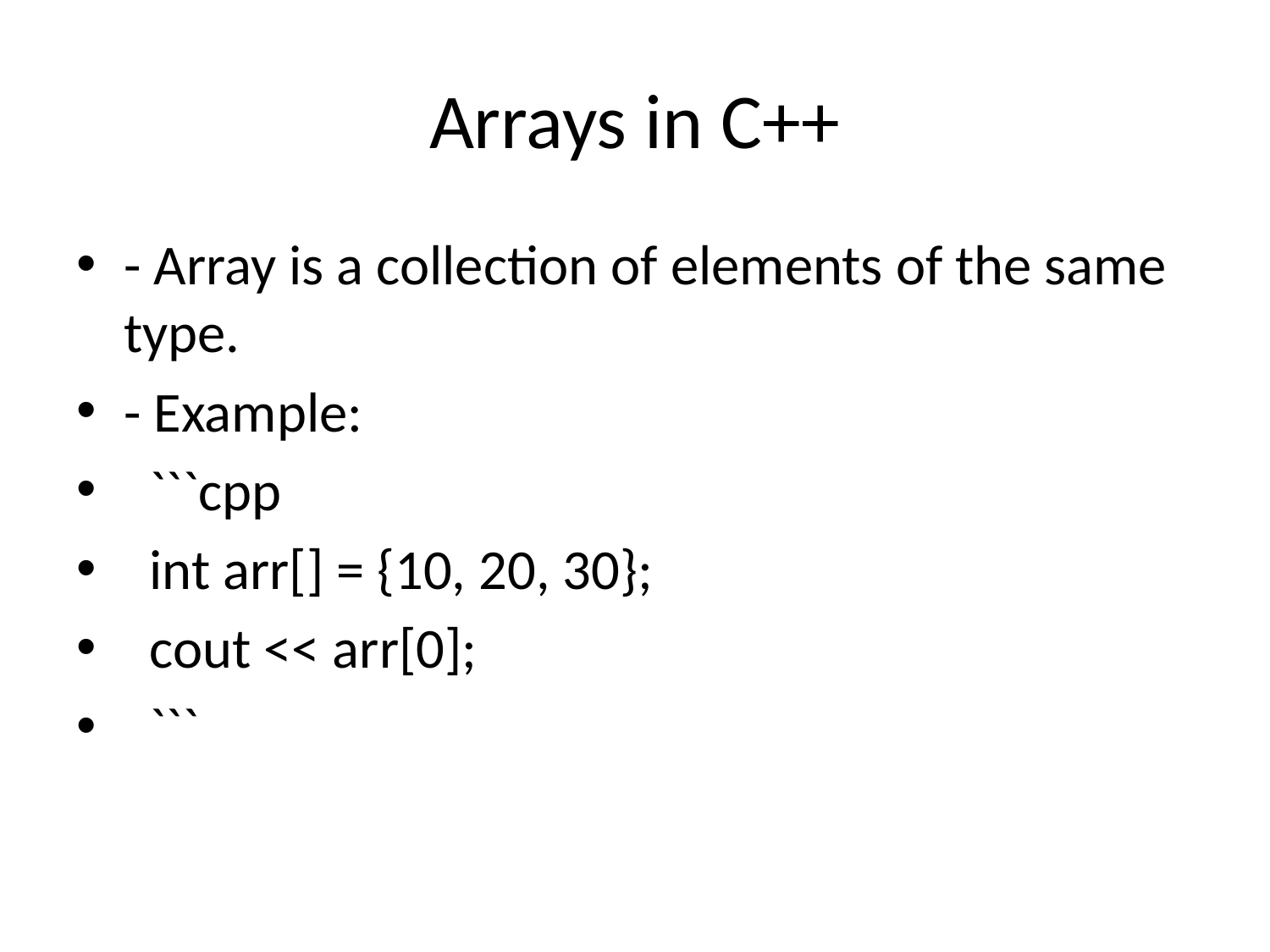

# Arrays in C++
- Array is a collection of elements of the same type.
- Example:
  ```cpp
  int arr[] = {10, 20, 30};
  cout << arr[0];
  ```